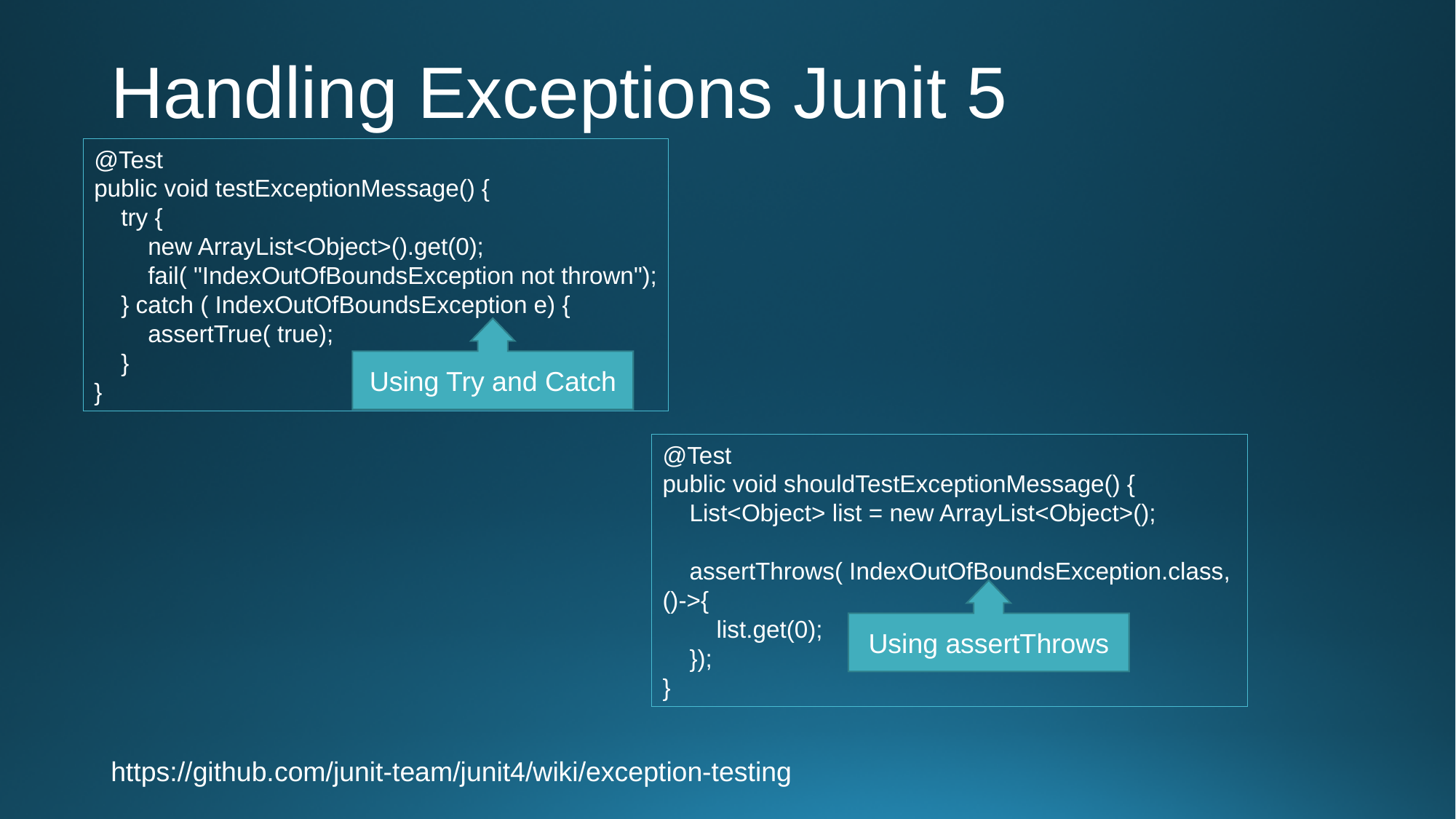

# Handling Exceptions Junit 5
@Test
public void testExceptionMessage() {
    try {
        new ArrayList<Object>().get(0);
        fail( "IndexOutOfBoundsException not thrown");
    } catch ( IndexOutOfBoundsException e) {
        assertTrue( true);
    }
}
Using Try and Catch
@Test
public void shouldTestExceptionMessage() {
    List<Object> list = new ArrayList<Object>();

    assertThrows( IndexOutOfBoundsException.class, ()->{
        list.get(0);
    });
}
Using assertThrows
https://github.com/junit-team/junit4/wiki/exception-testing